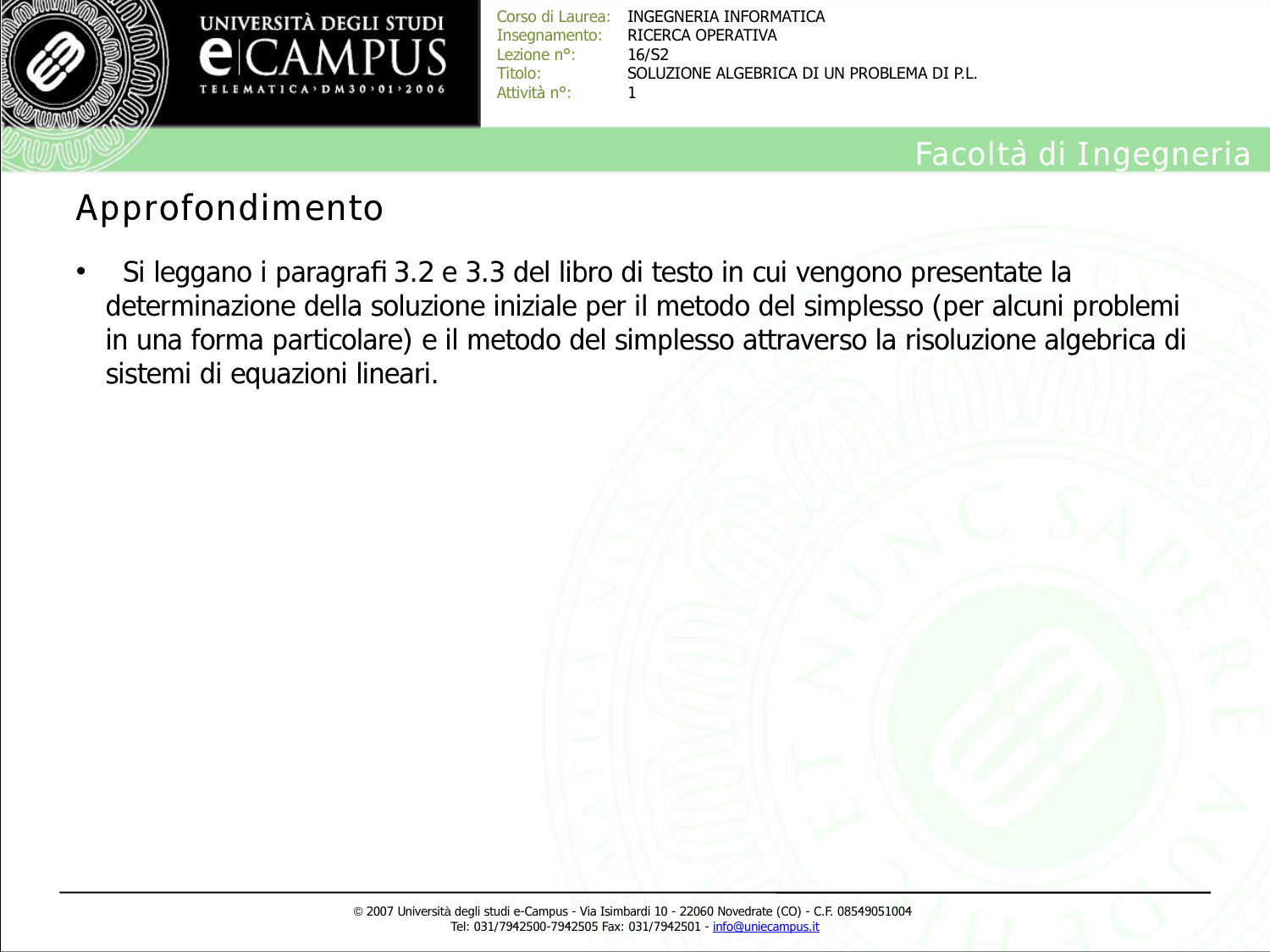

# Approfondimento
  Si leggano i paragrafi 3.2 e 3.3 del libro di testo in cui vengono presentate la determinazione della soluzione iniziale per il metodo del simplesso (per alcuni problemi in una forma particolare) e il metodo del simplesso attraverso la risoluzione algebrica di sistemi di equazioni lineari.